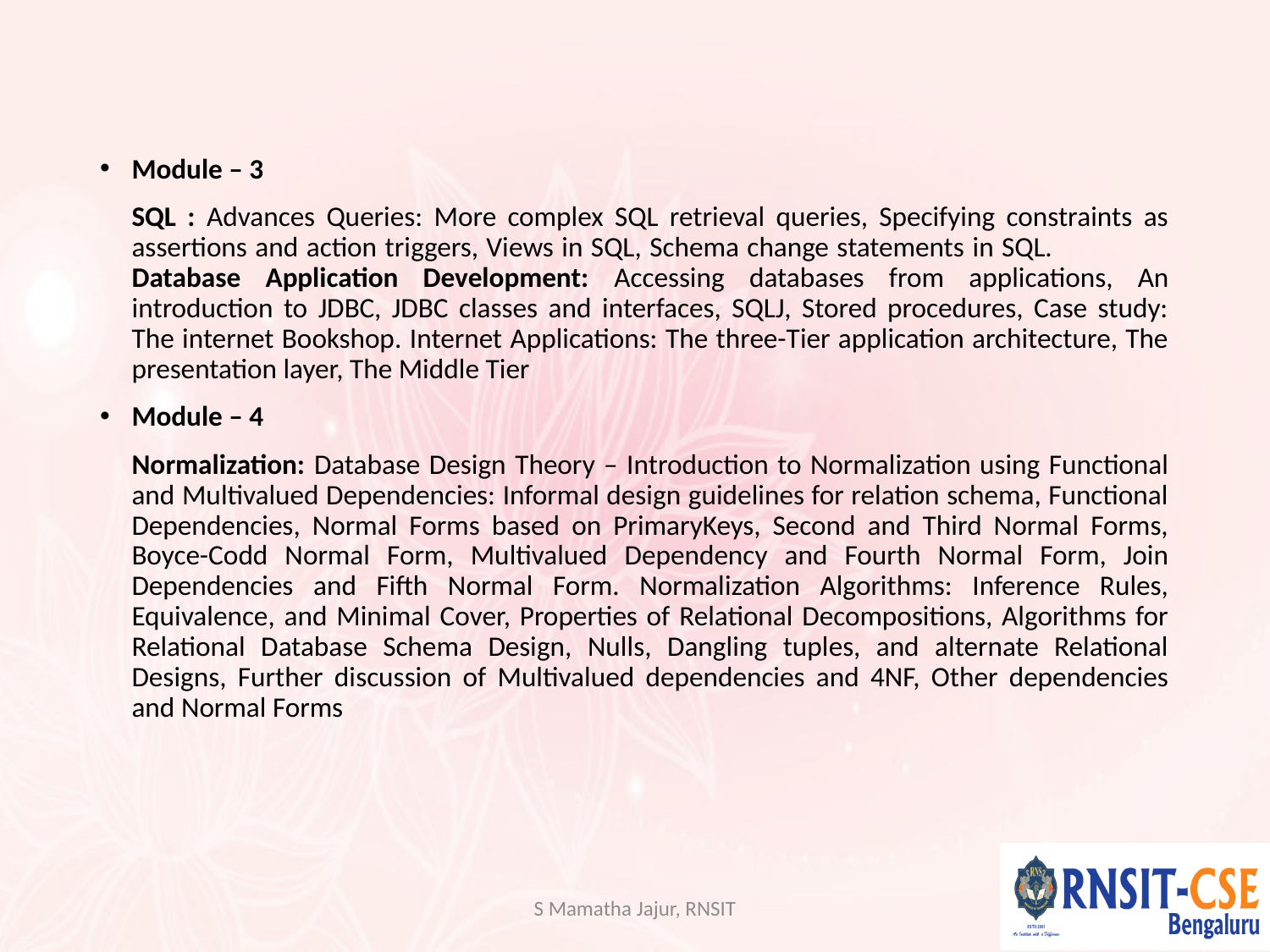

#
Module – 3
	SQL : Advances Queries: More complex SQL retrieval queries, Specifying constraints as assertions and action triggers, Views in SQL, Schema change statements in SQL.  	 Database Application Development: Accessing databases from applications, An introduction to JDBC, JDBC classes and interfaces, SQLJ, Stored procedures, Case study: The internet Bookshop. Internet Applications: The three-Tier application architecture, The presentation layer, The Middle Tier
Module – 4
	Normalization: Database Design Theory – Introduction to Normalization using Functional and Multivalued Dependencies: Informal design guidelines for relation schema, Functional Dependencies, Normal Forms based on PrimaryKeys, Second and Third Normal Forms, Boyce-Codd Normal Form, Multivalued Dependency and Fourth Normal Form, Join Dependencies and Fifth Normal Form. Normalization Algorithms: Inference Rules, Equivalence, and Minimal Cover, Properties of Relational Decompositions, Algorithms for Relational Database Schema Design, Nulls, Dangling tuples, and alternate Relational Designs, Further discussion of Multivalued dependencies and 4NF, Other dependencies and Normal Forms

S Mamatha Jajur, RNSIT